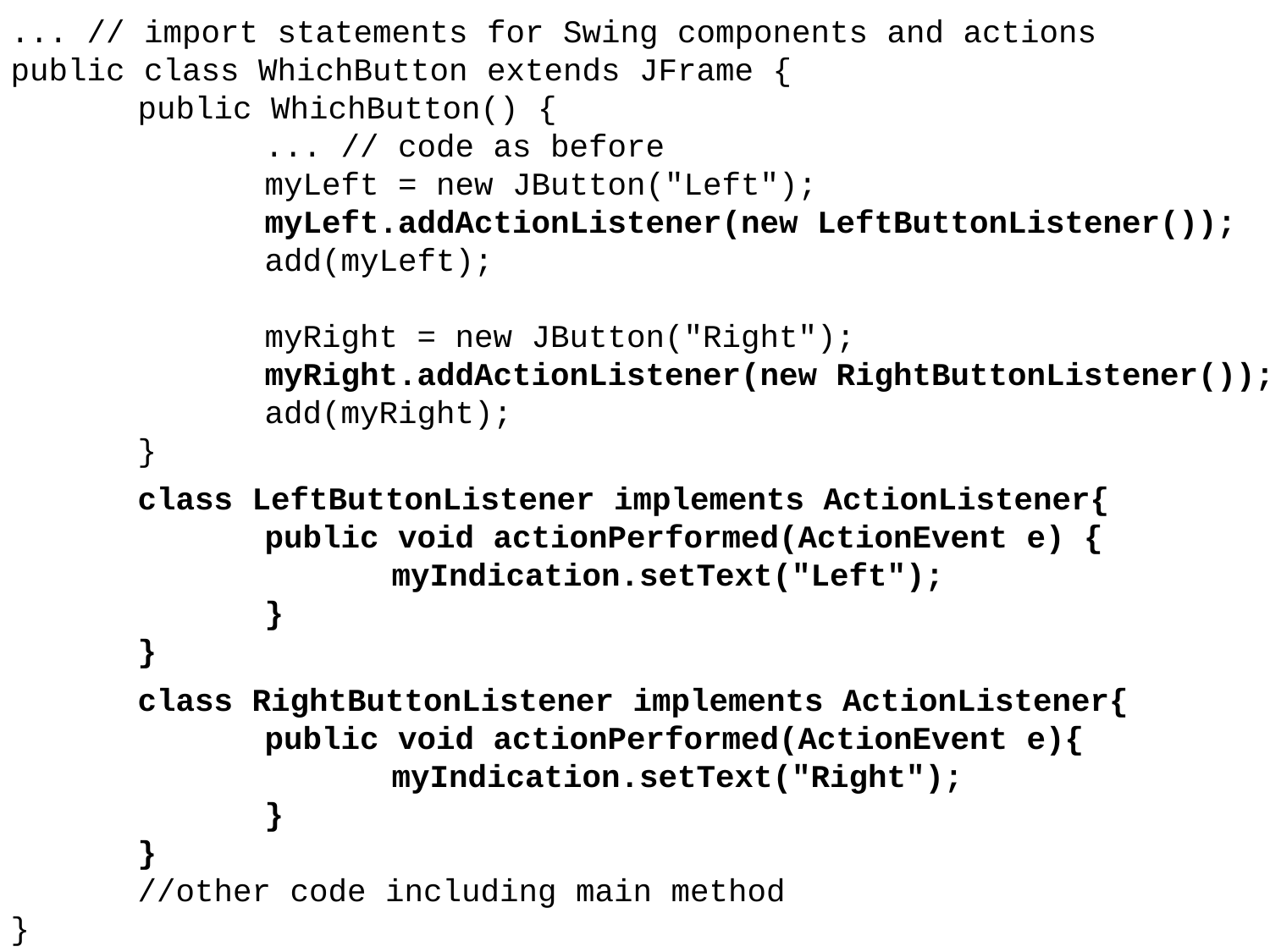

... // import statements for Swing components and actions
public class WhichButton extends JFrame {
	public WhichButton() {
		... // code as before
		myLeft = new JButton("Left");
		myLeft.addActionListener(new LeftButtonListener());
		add(myLeft);

		myRight = new JButton("Right");
		myRight.addActionListener(new RightButtonListener());
		add(myRight);
	}
	class LeftButtonListener implements ActionListener{
		public void actionPerformed(ActionEvent e) {
			myIndication.setText("Left");
		}
	}
	class RightButtonListener implements ActionListener{
		public void actionPerformed(ActionEvent e){
			myIndication.setText("Right");
		}
	}
	//other code including main method
}